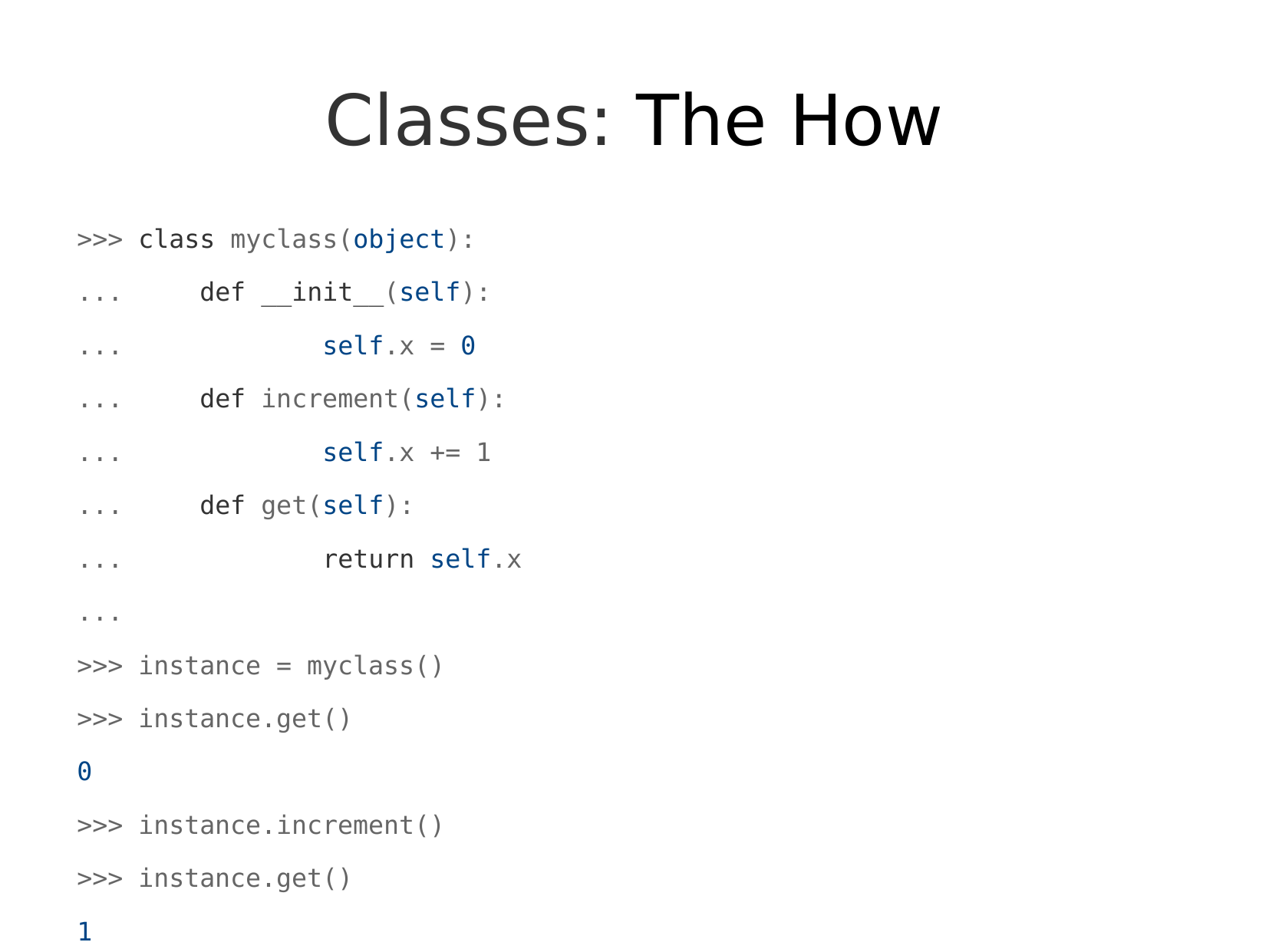

>>> class myclass(object):
...     def __init__(self):
...             self.x = 0
...     def increment(self):
...             self.x += 1
...     def get(self):
...             return self.x
...
>>> instance = myclass()
>>> instance.get()
0
>>> instance.increment()
>>> instance.get()
1

Classes: The How